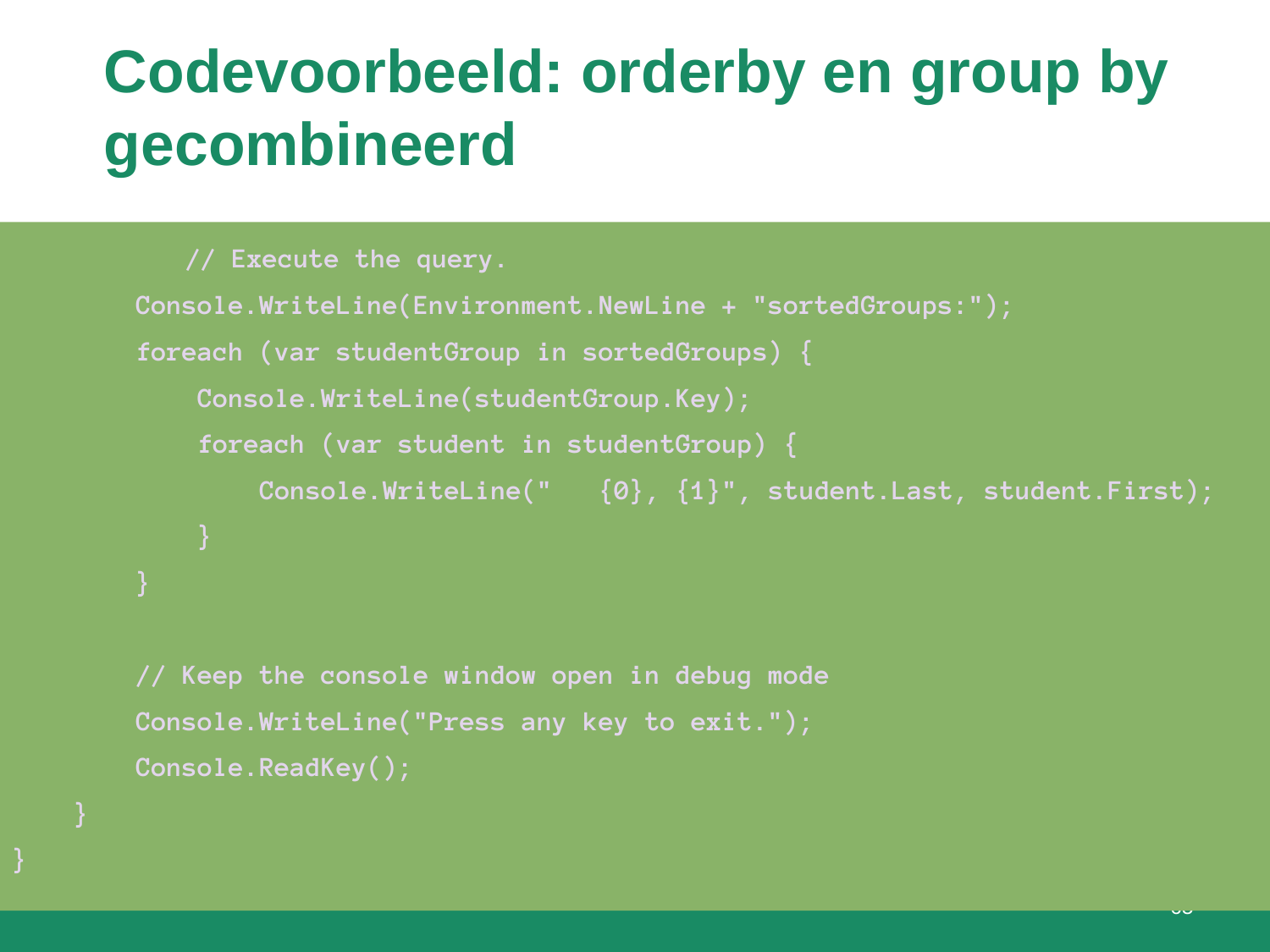

# Codevoorbeeld: orderby en group by gecombineerd
	   // Execute the query.
        Console.WriteLine(Environment.NewLine + "sortedGroups:");
        foreach (var studentGroup in sortedGroups) {
            Console.WriteLine(studentGroup.Key);
            foreach (var student in studentGroup) {
                Console.WriteLine("   {0}, {1}", student.Last, student.First);
            }
        }

        // Keep the console window open in debug mode
        Console.WriteLine("Press any key to exit.");
        Console.ReadKey();
    }
}
65